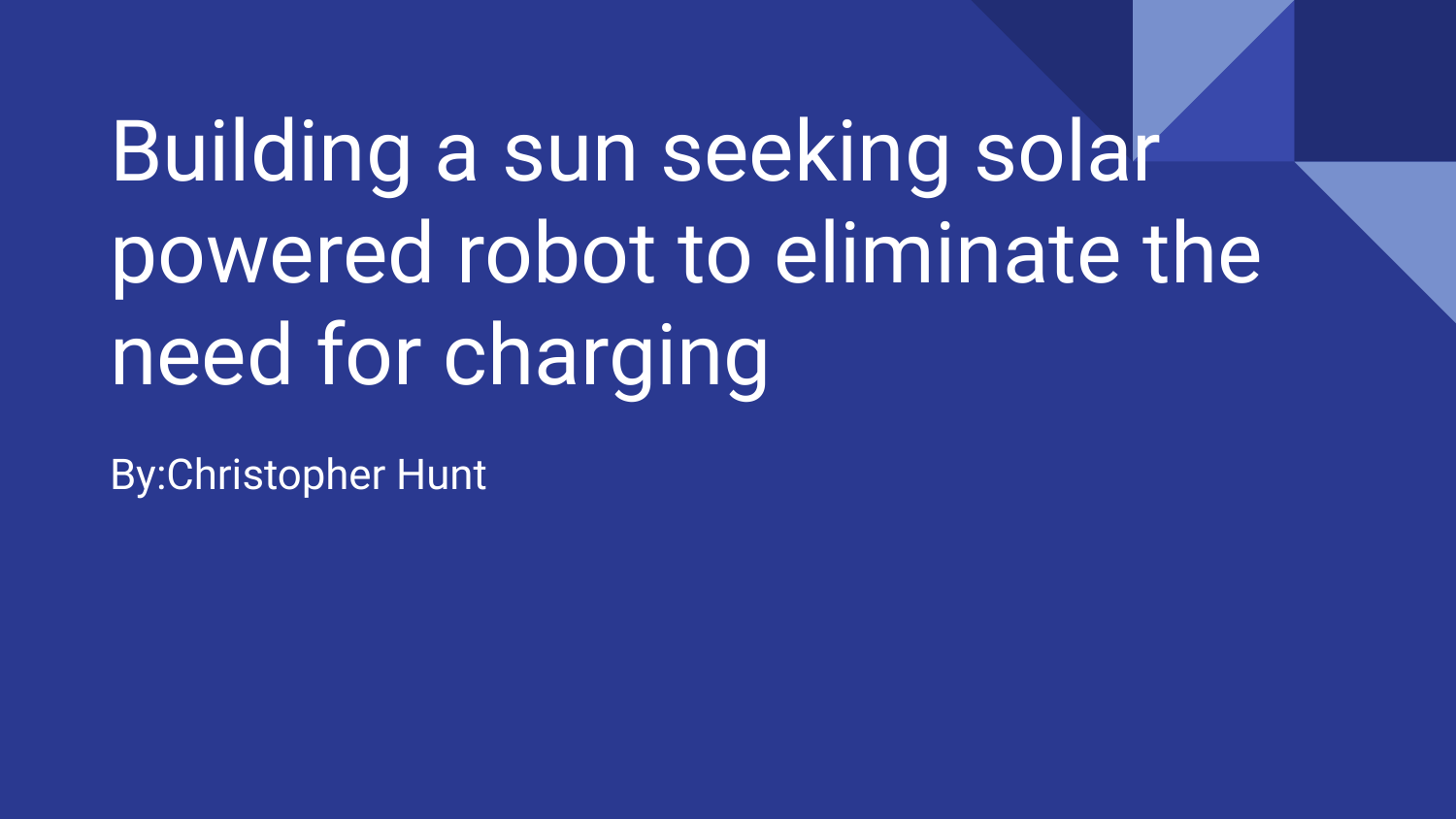

# Building a sun seeking solar powered robot to eliminate the need for charging
By:Christopher Hunt